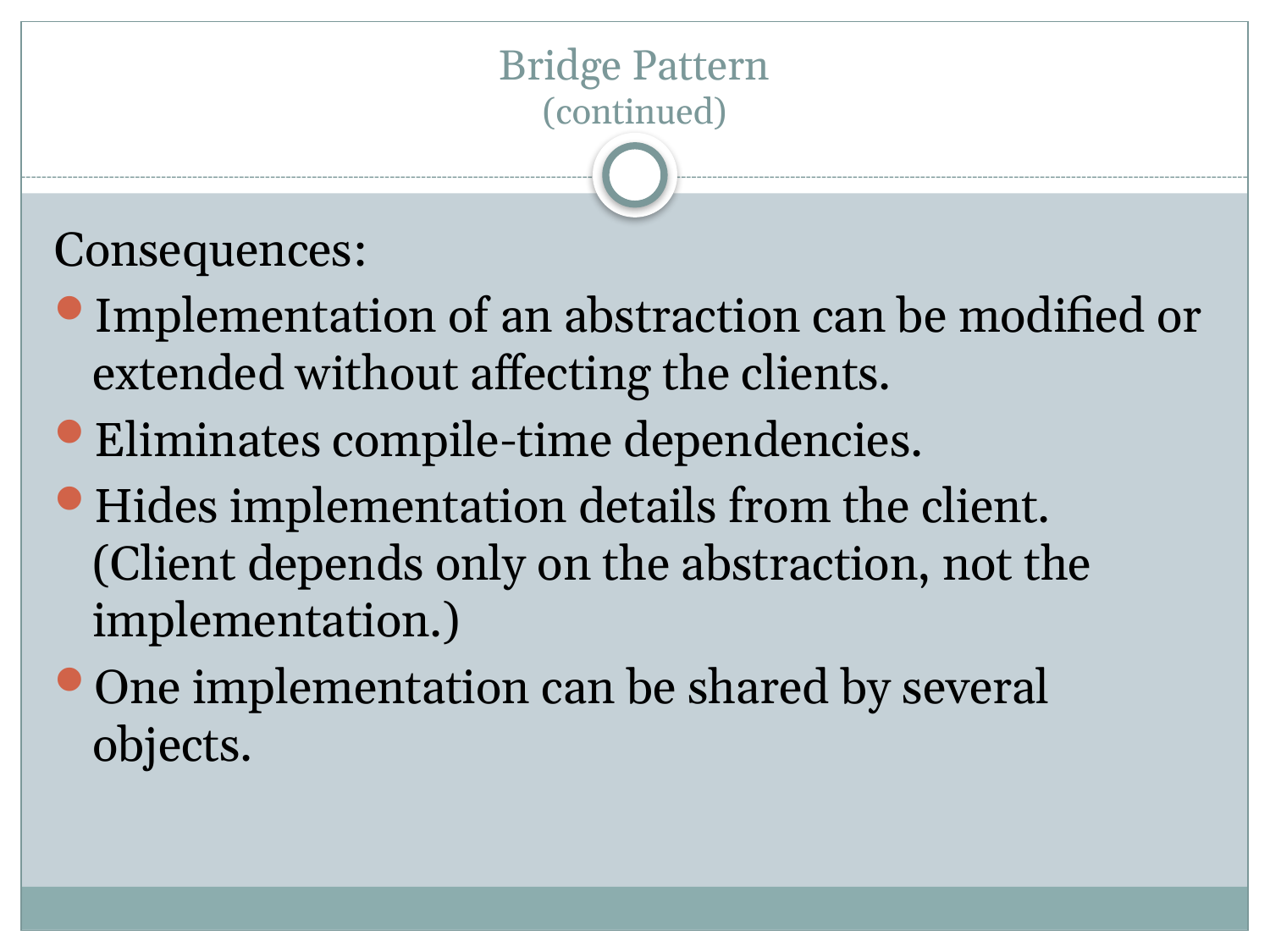

# Bridge Pattern (continued)
Consequences:
Implementation of an abstraction can be modified or extended without affecting the clients.
Eliminates compile-time dependencies.
Hides implementation details from the client.
(Client depends only on the abstraction, not the implementation.)
One implementation can be shared by several objects.